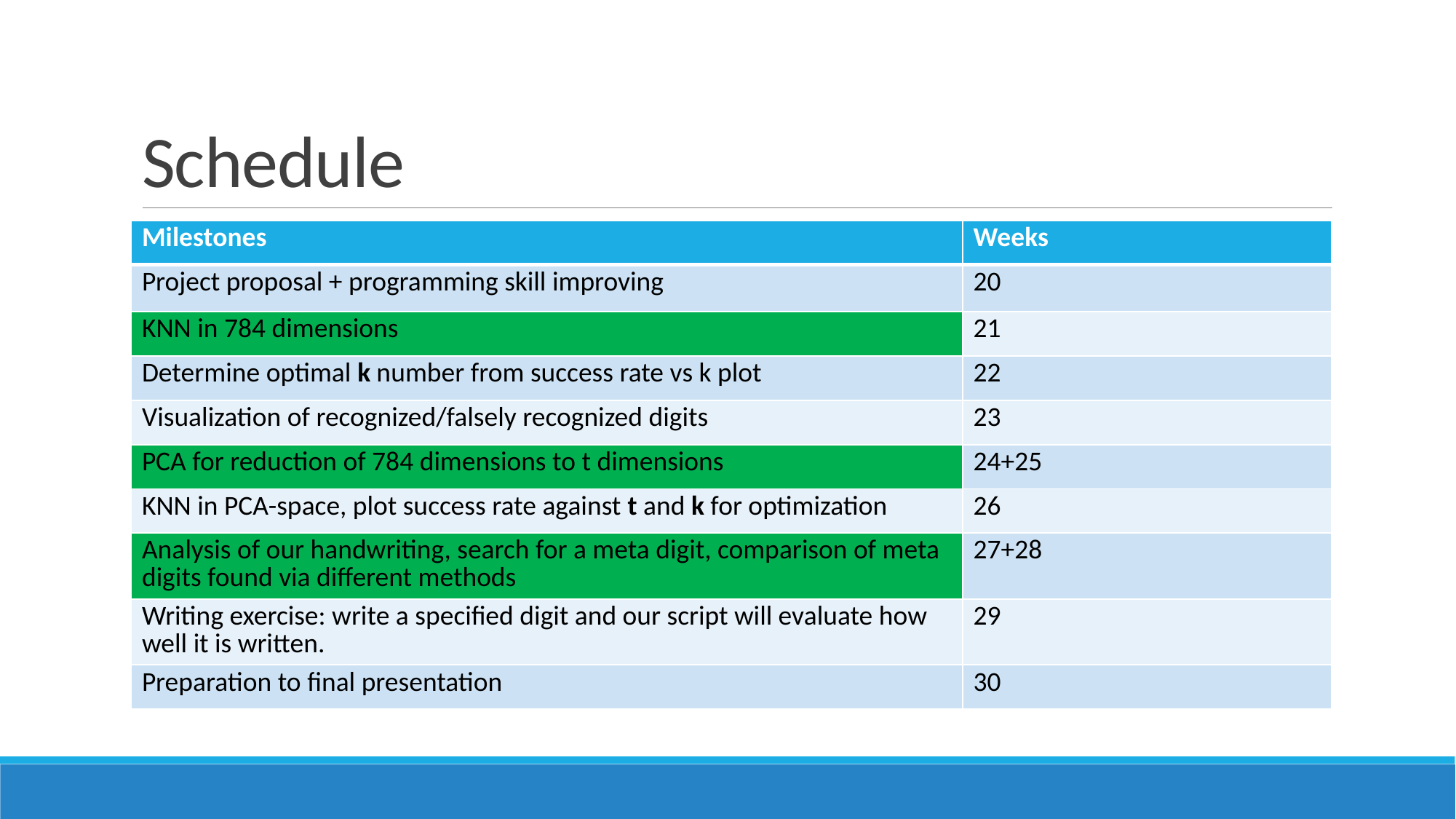

# Schedule
| Milestones | Weeks |
| --- | --- |
| Project proposal + programming skill improving | 20 |
| KNN in 784 dimensions | 21 |
| Determine optimal k number from success rate vs k plot | 22 |
| Visualization of recognized/falsely recognized digits | 23 |
| PCA for reduction of 784 dimensions to t dimensions | 24+25 |
| KNN in PCA-space, plot success rate against t and k for optimization | 26 |
| Analysis of our handwriting, search for a meta digit, comparison of meta digits found via different methods | 27+28 |
| Writing exercise: write a specified digit and our script will evaluate how well it is written. | 29 |
| Preparation to final presentation | 30 |